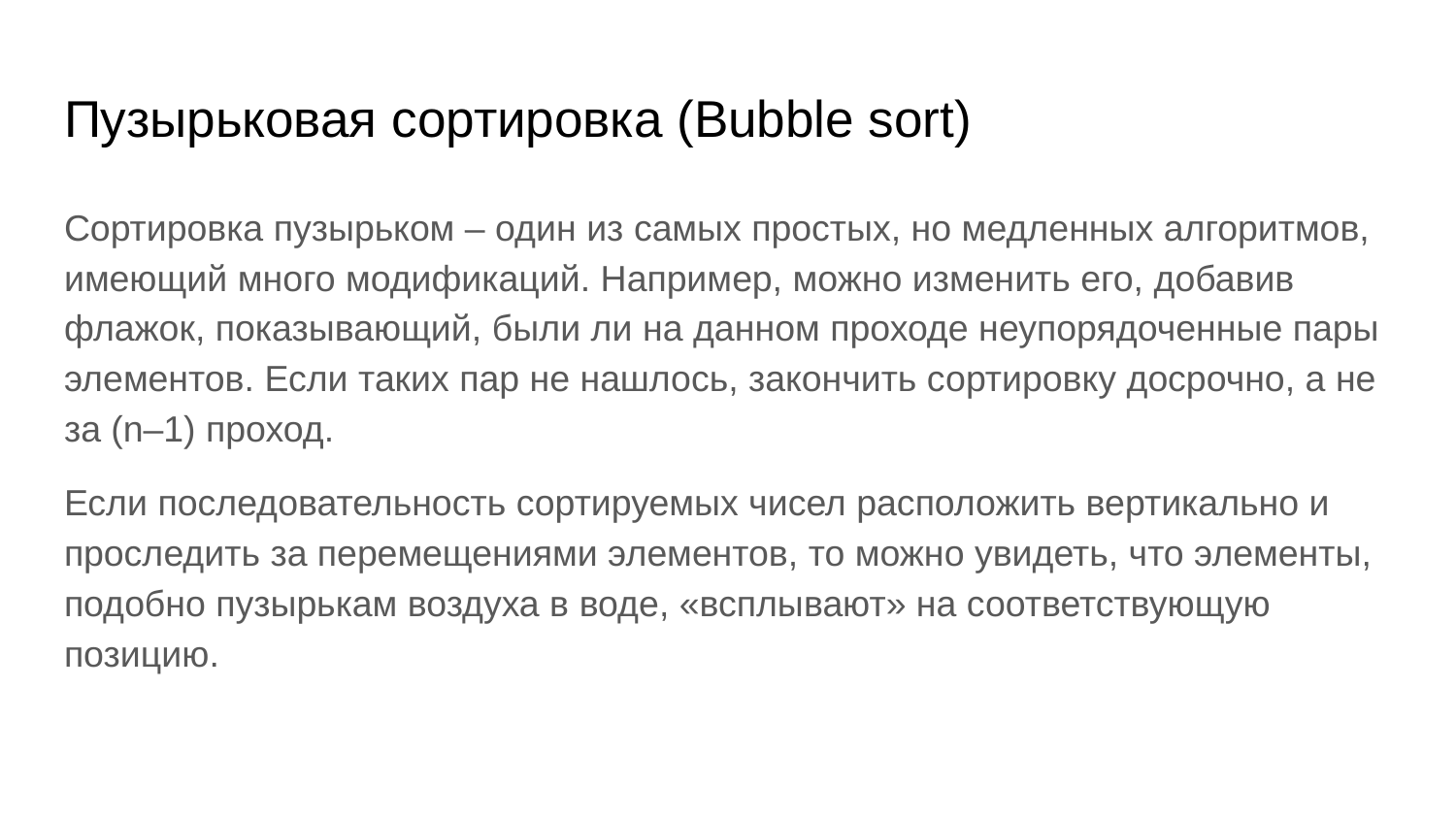

# Пузырьковая сортировка (Bubble sort)
Сортировка пузырьком – один из самых простых, но медленных алгоритмов,  имеющий много модификаций. Например, можно изменить его, добавив флажок, показывающий, были ли на данном проходе неупорядоченные пары элементов. Если таких пар не нашлось, закончить сортировку досрочно, а не за (n–1) проход.
Если последовательность сортируемых чисел расположить вертикально и проследить за перемещениями элементов, то можно увидеть, что элементы, подобно пузырькам воздуха в воде, «всплывают» на соответствующую позицию.